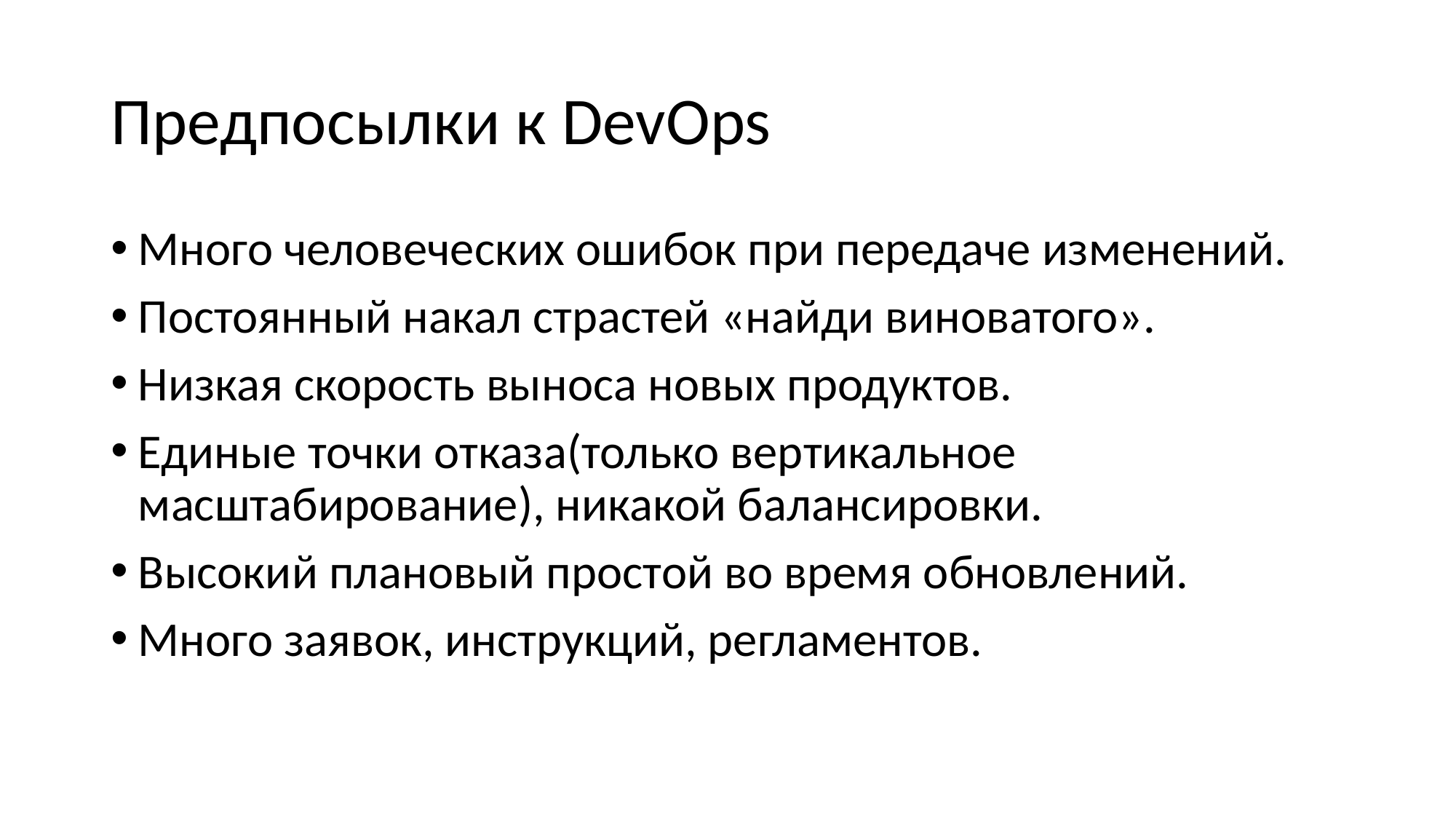

# Предпосылки к DevOps
Много человеческих ошибок при передаче изменений.
Постоянный накал страстей «найди виноватого».
Низкая скорость выноса новых продуктов.
Единые точки отказа(только вертикальное масштабирование), никакой балансировки.
Высокий плановый простой во время обновлений.
Много заявок, инструкций, регламентов.